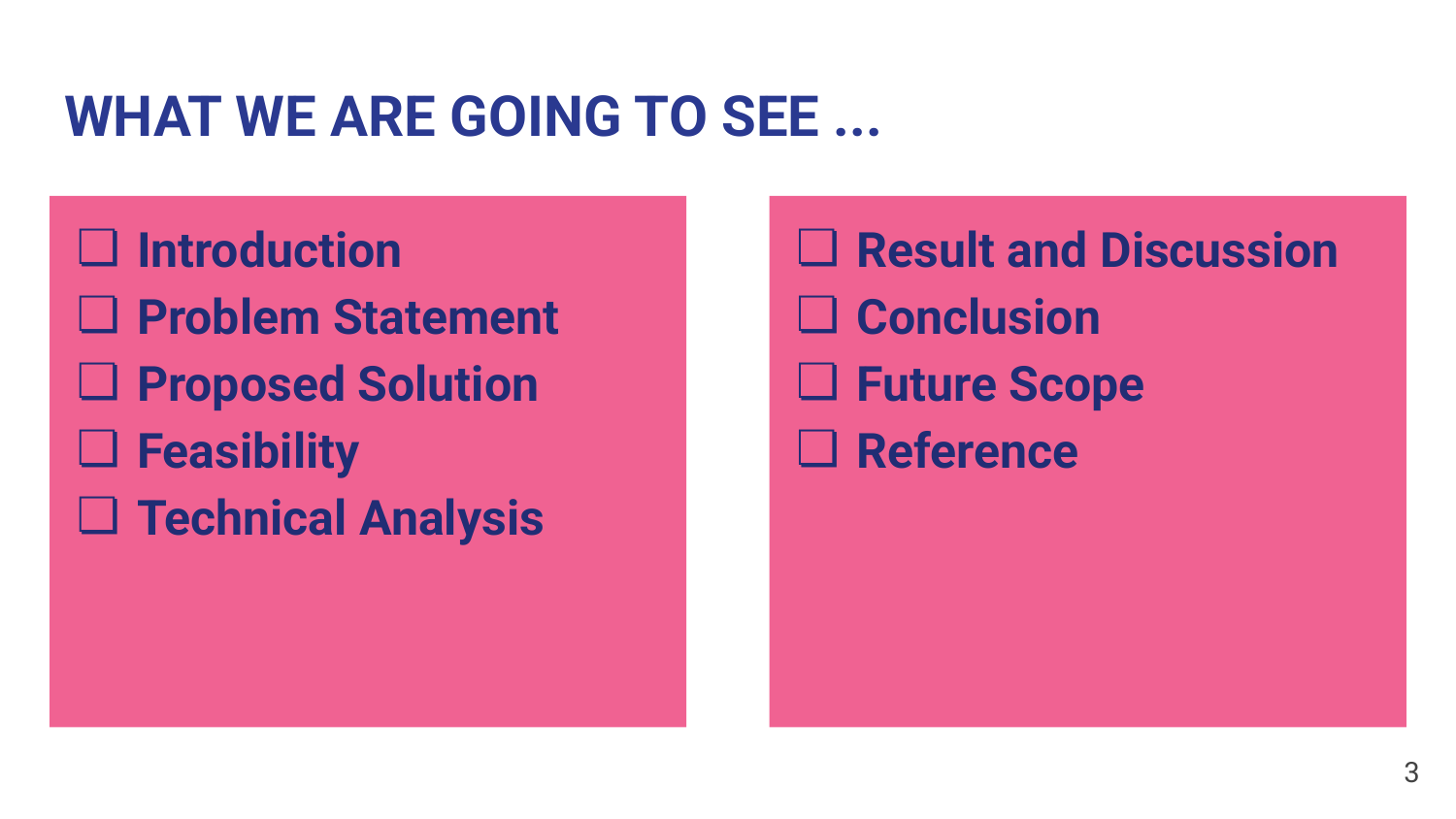

# WHAT WE ARE GOING TO SEE ...
Introduction
Problem Statement
Proposed Solution
Feasibility
Technical Analysis
Result and Discussion
Conclusion
Future Scope
Reference

3